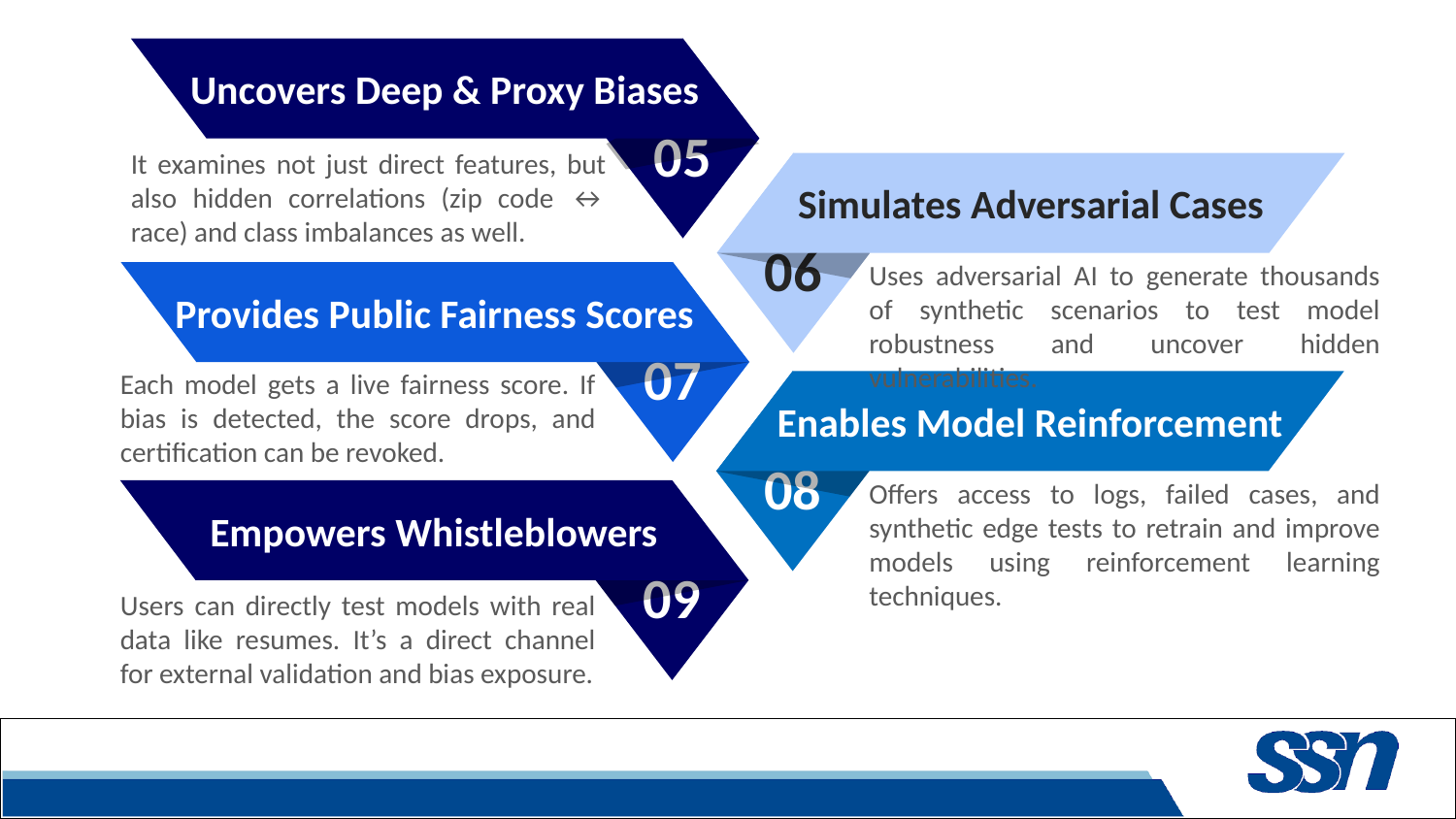

05
Uncovers Deep & Proxy Biases

It examines not just direct features, but also hidden correlations (zip code ↔ race) and class imbalances as well.
Simulates Adversarial Cases
06

Uses adversarial AI to generate thousands of synthetic scenarios to test model robustness and uncover hidden vulnerabilities.
Provides Public Fairness Scores
07

Each model gets a live fairness score. If bias is detected, the score drops, and certification can be revoked.
Enables Model Reinforcement
08

Offers access to logs, failed cases, and synthetic edge tests to retrain and improve models using reinforcement learning techniques.
Empowers Whistleblowers
09

Users can directly test models with real data like resumes. It’s a direct channel for external validation and bias exposure.